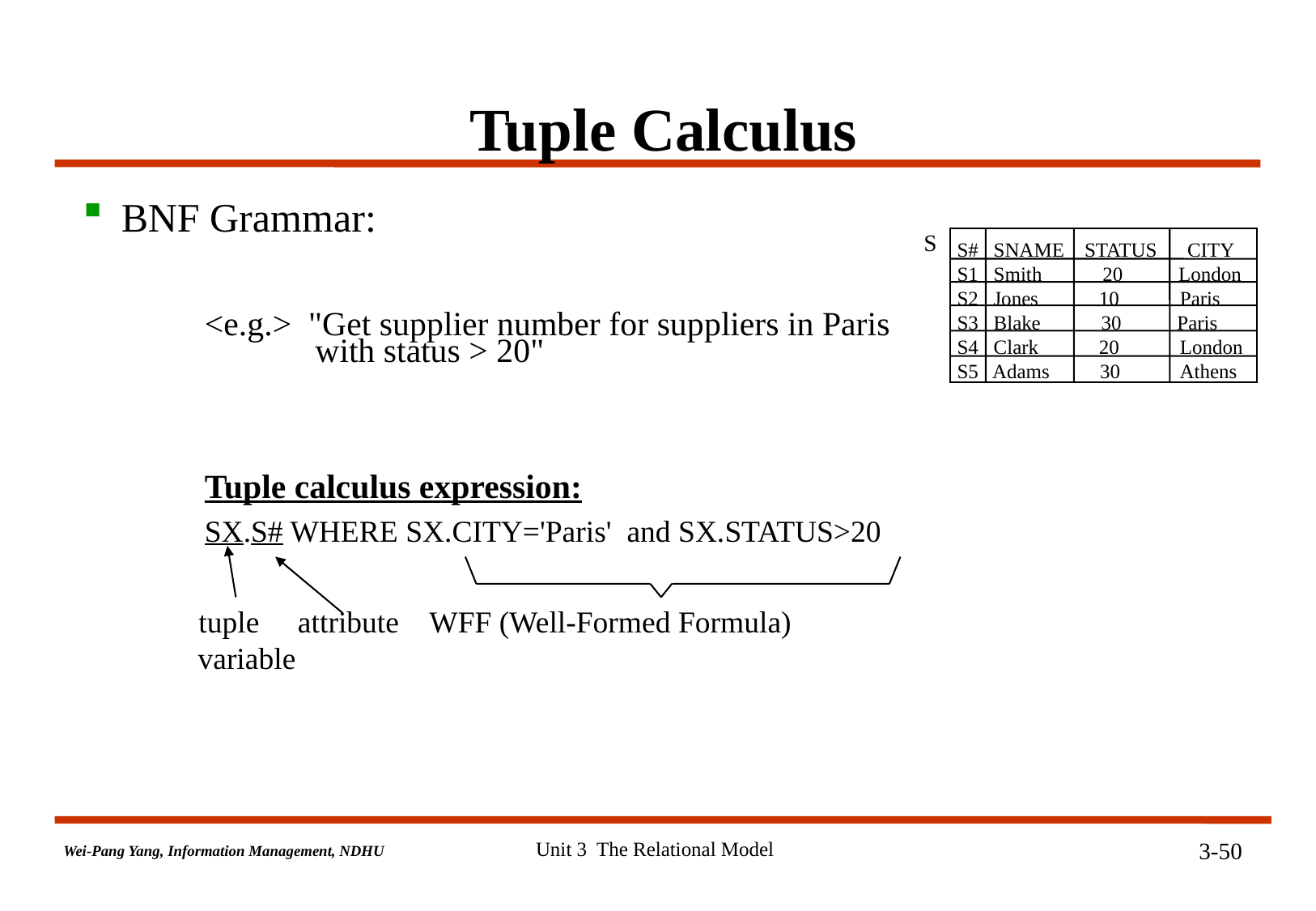

# Tuple Calculus
BNF Grammar:

<e.g.>  "Get supplier number for suppliers in Paris
             with status > 20"

Tuple calculus expression:
SX.S# WHERE SX.CITY='Paris'  and SX.STATUS>20

               tuple     attribute    WFF (Well-Formed Formula)
          variable

S

S#   SNAME    STATUS      CITY
S1   Smith            20           London
S2   Jones            10            Paris
S3   Blake            30           Paris
S4   Clark            20            London
S5   Adams          30            Athens

Unit 3  The Relational Model